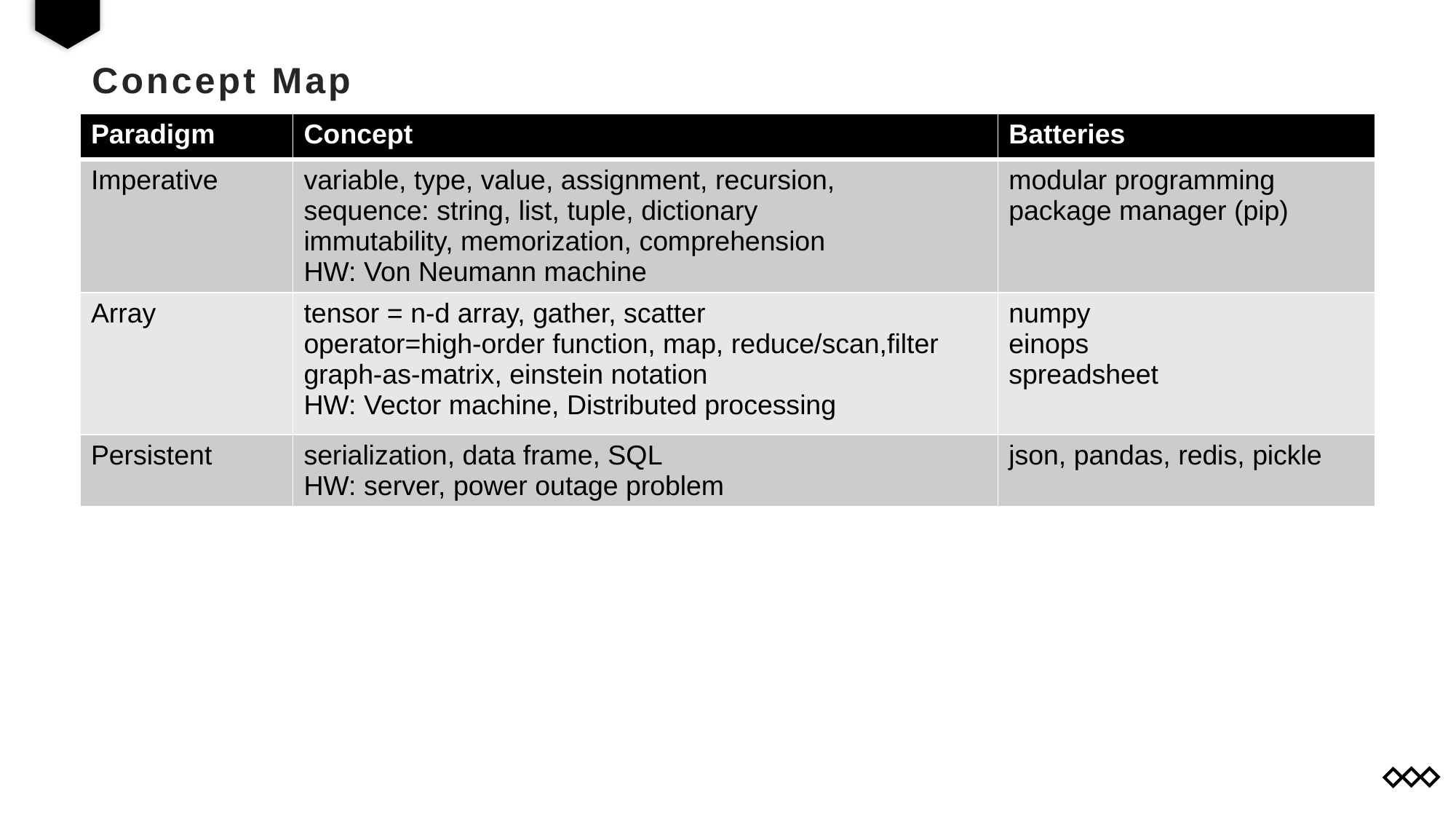

# Concept Map
| Paradigm | Concept | Batteries |
| --- | --- | --- |
| Imperative | variable, type, value, assignment, recursion, sequence: string, list, tuple, dictionary immutability, memorization, comprehension HW: Von Neumann machine | modular programming package manager (pip) |
| Array | tensor = n-d array, gather, scatter operator=high-order function, map, reduce/scan,filter graph-as-matrix, einstein notation HW: Vector machine, Distributed processing | numpy einops spreadsheet |
| Persistent | serialization, data frame, SQL HW: server, power outage problem | json, pandas, redis, pickle |